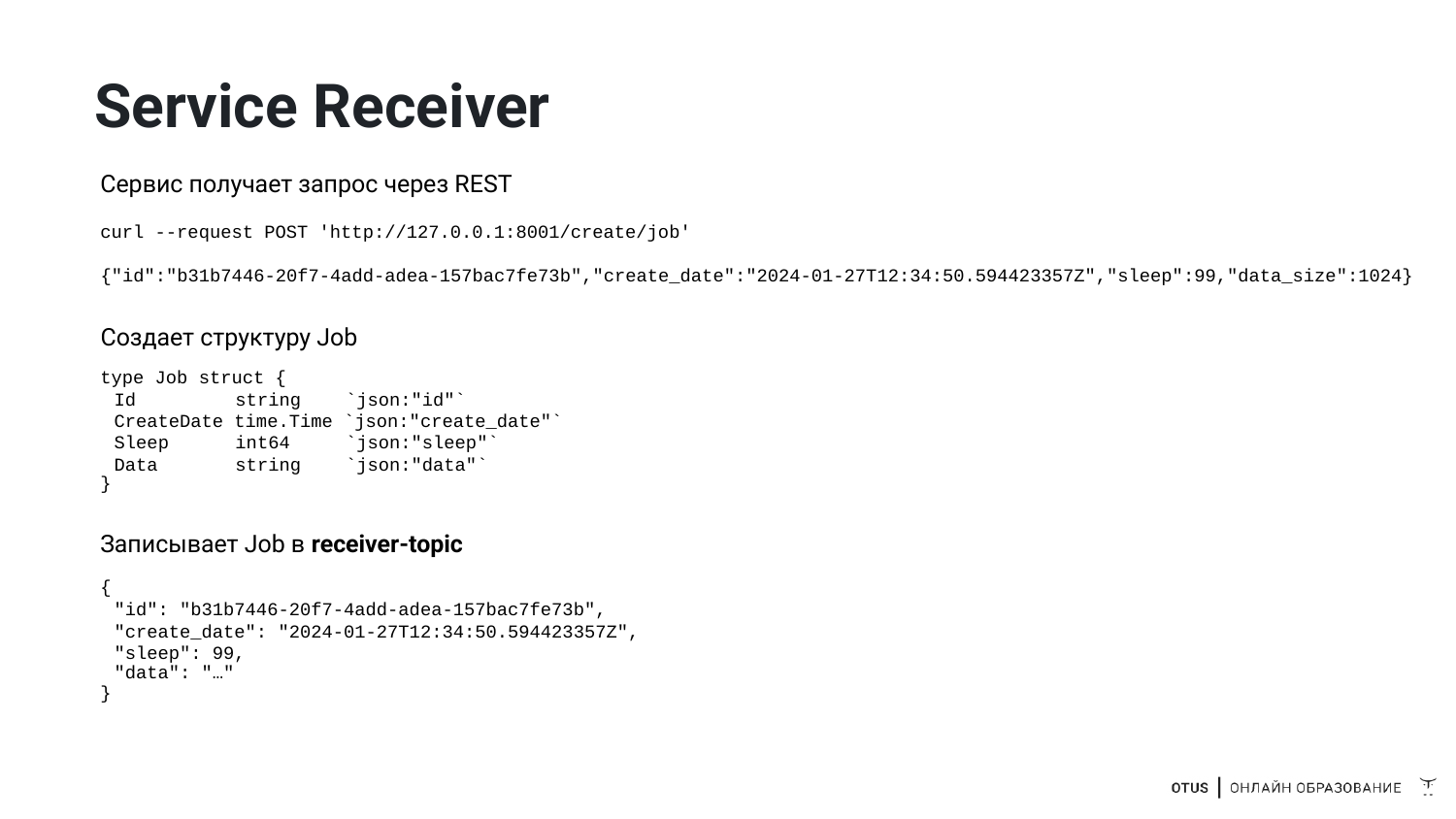

# Service Receiver
Сервис получает запрос через REST
curl --request POST 'http://127.0.0.1:8001/create/job'
{"id":"b31b7446-20f7-4add-adea-157bac7fe73b","create_date":"2024-01-27T12:34:50.594423357Z","sleep":99,"data_size":1024}
Создает структуру Job
type Job struct {
Id
string
`json:"id"`
CreateDate time.Time `json:"create_date"`
Sleep
Data
int64
string
`json:"sleep"`
`json:"data"`
}
Записывает Job в receiver-topic
{
"id": "b31b7446-20f7-4add-adea-157bac7fe73b",
"create_date": "2024-01-27T12:34:50.594423357Z",
"sleep": 99,
"data": "…"
}